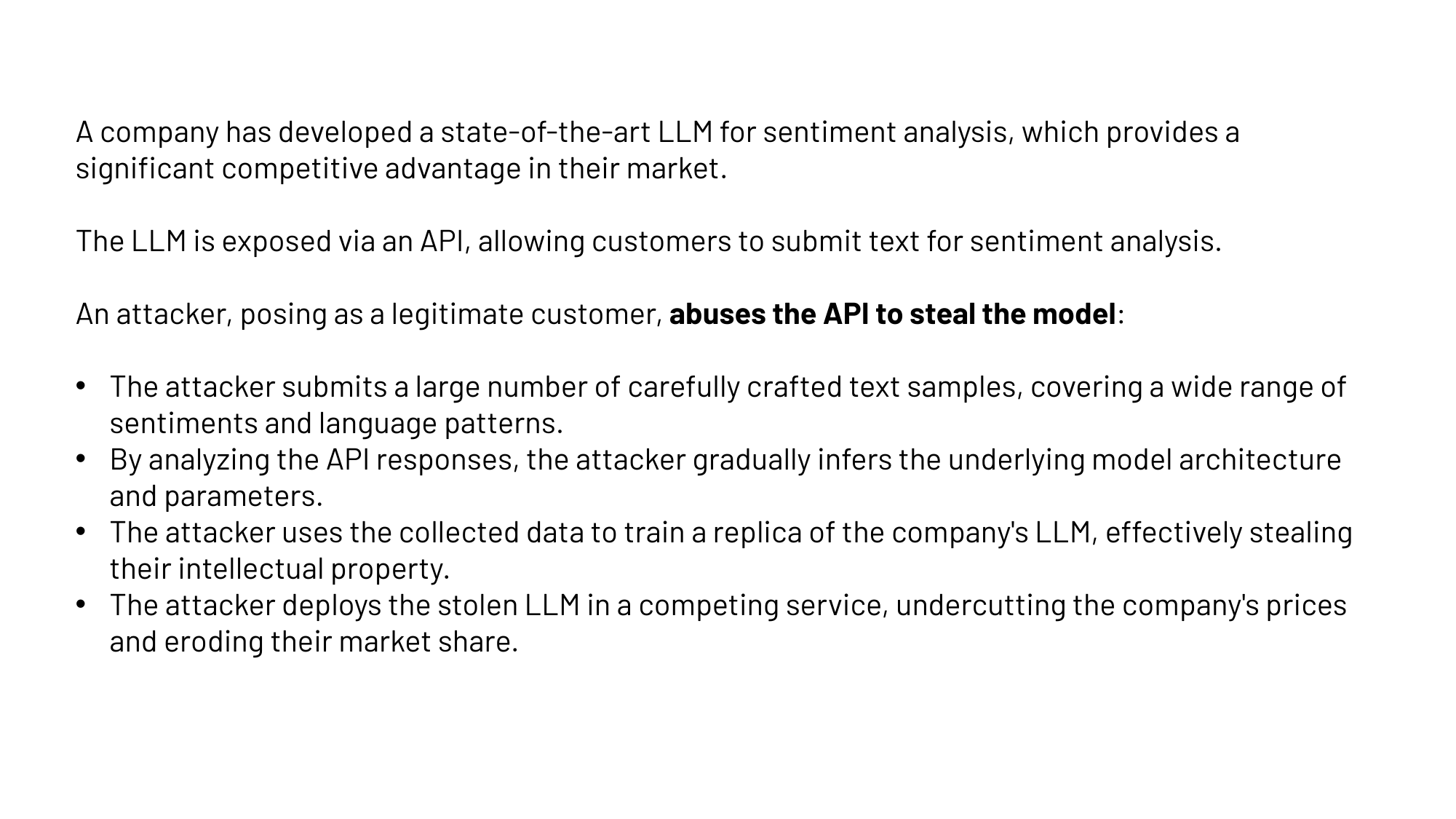

A company has developed a state-of-the-art LLM for sentiment analysis, which provides a significant competitive advantage in their market.

The LLM is exposed via an API, allowing customers to submit text for sentiment analysis.

An attacker, posing as a legitimate customer, abuses the API to steal the model:

The attacker submits a large number of carefully crafted text samples, covering a wide range of sentiments and language patterns.
By analyzing the API responses, the attacker gradually infers the underlying model architecture and parameters.
The attacker uses the collected data to train a replica of the company's LLM, effectively stealing their intellectual property.
The attacker deploys the stolen LLM in a competing service, undercutting the company's prices and eroding their market share.